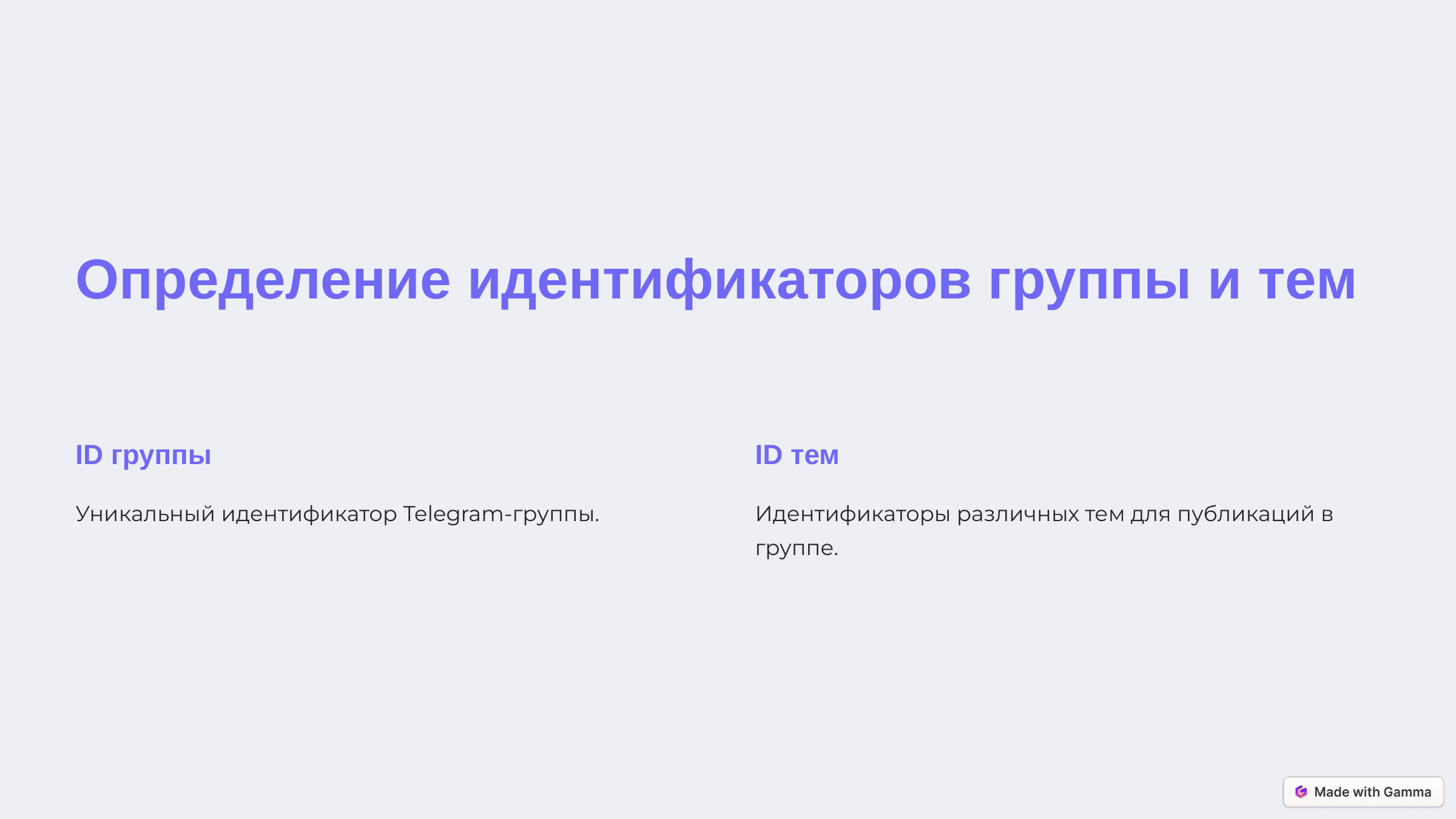

Определение идентификаторов группы и тем
ID группы
ID тем
Уникальный идентификатор Telegram-группы.
Идентификаторы различных тем для публикаций в группе.